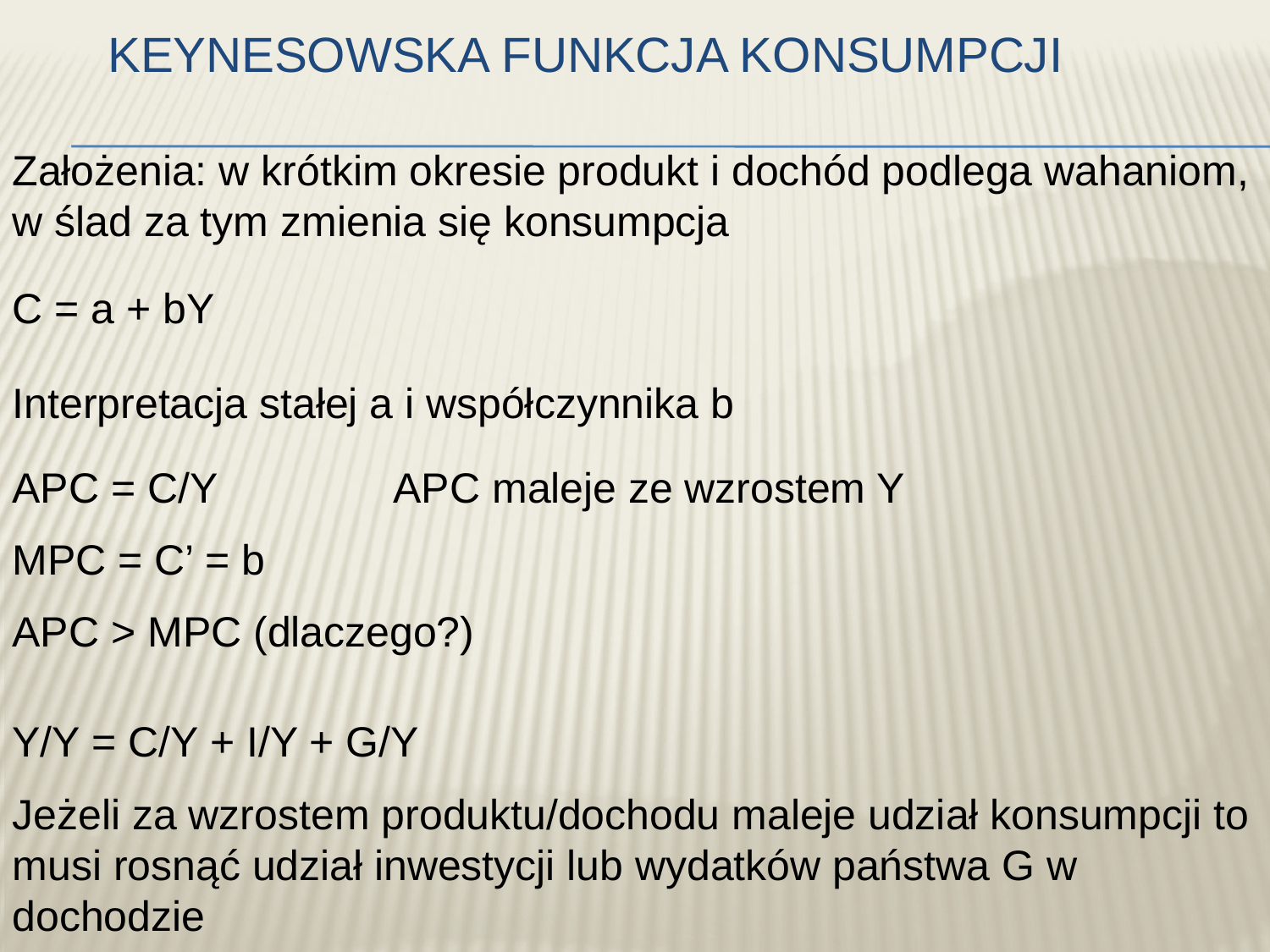

# Keynesowska funkcja konsumpcji
Założenia: w krótkim okresie produkt i dochód podlega wahaniom, w ślad za tym zmienia się konsumpcja
C = a + bY
Interpretacja stałej a i współczynnika b
APC = C/Y		APC maleje ze wzrostem Y
MPC = C’ = b
APC > MPC (dlaczego?)
Y/Y = C/Y + I/Y + G/Y
Jeżeli za wzrostem produktu/dochodu maleje udział konsumpcji to musi rosnąć udział inwestycji lub wydatków państwa G w dochodzie